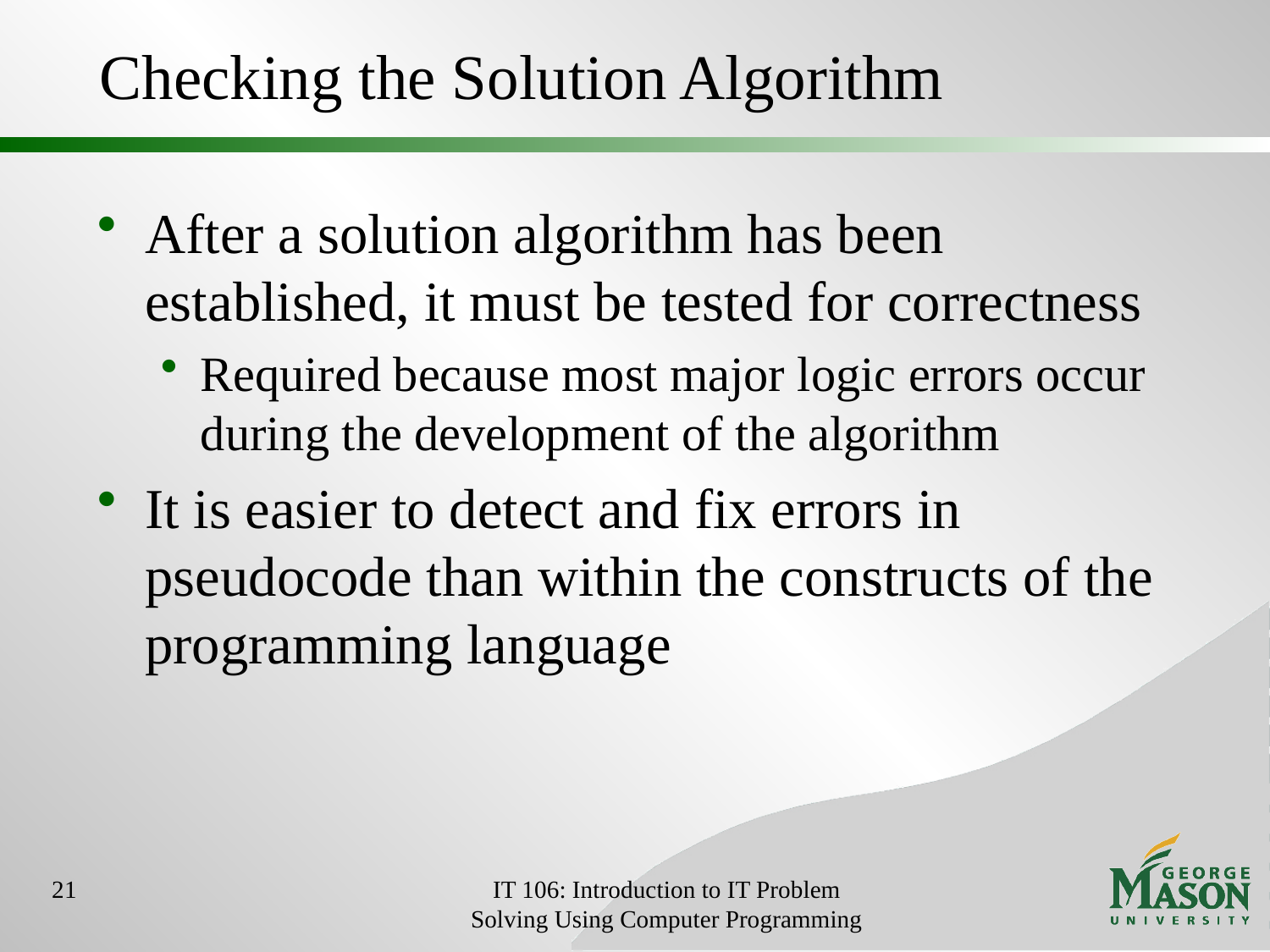

# Checking the Solution Algorithm
After a solution algorithm has been established, it must be tested for correctness
Required because most major logic errors occur during the development of the algorithm
It is easier to detect and fix errors in pseudocode than within the constructs of the programming language
21
IT 106: Introduction to IT Problem Solving Using Computer Programming